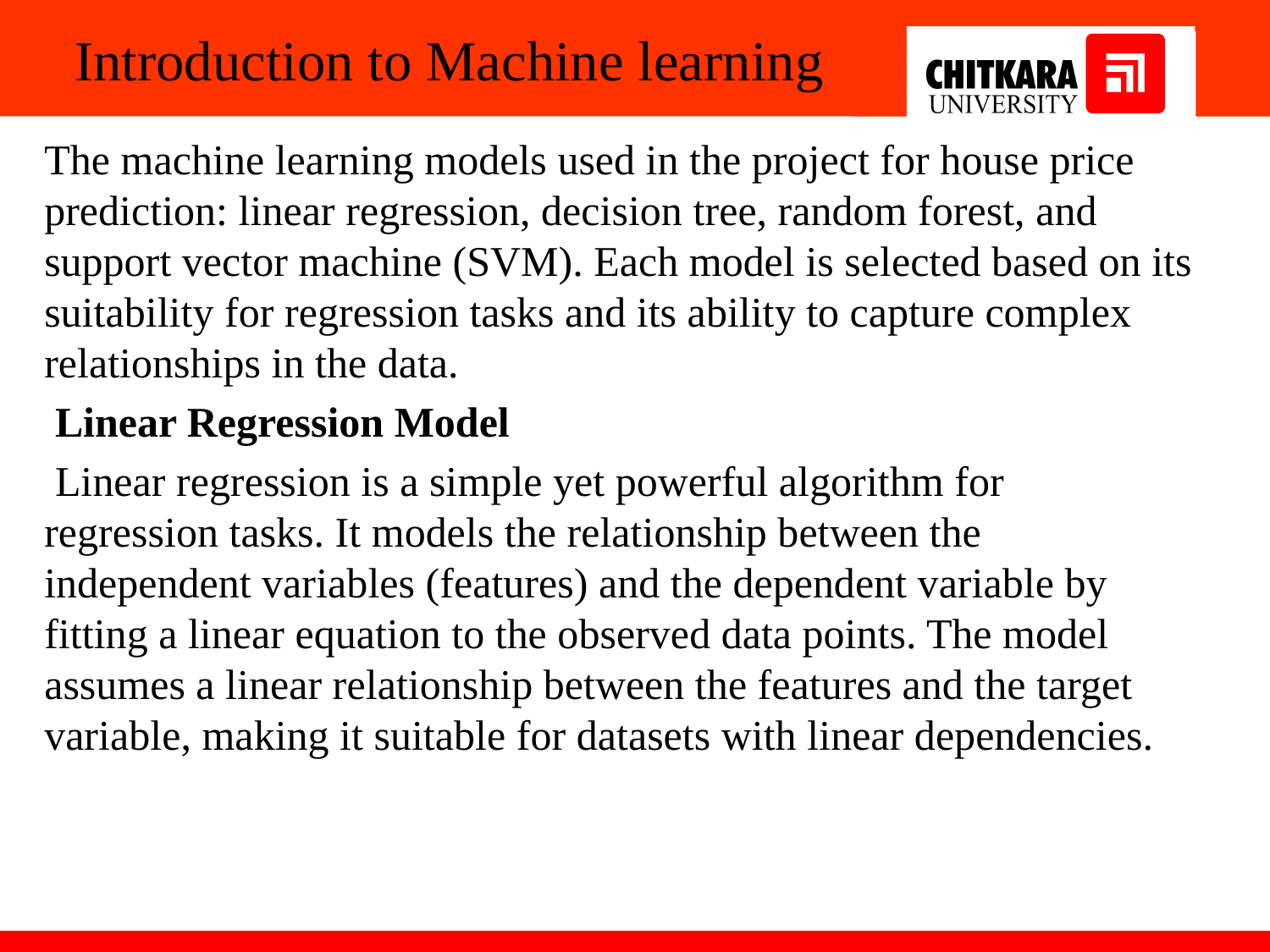

# Introduction to Machine learning
The machine learning models used in the project for house price prediction: linear regression, decision tree, random forest, and support vector machine (SVM). Each model is selected based on its suitability for regression tasks and its ability to capture complex relationships in the data.
 Linear Regression Model
 Linear regression is a simple yet powerful algorithm for    regression tasks. It models the relationship between the independent variables (features) and the dependent variable by fitting a linear equation to the observed data points. The model assumes a linear relationship between the features and the target variable, making it suitable for datasets with linear dependencies.